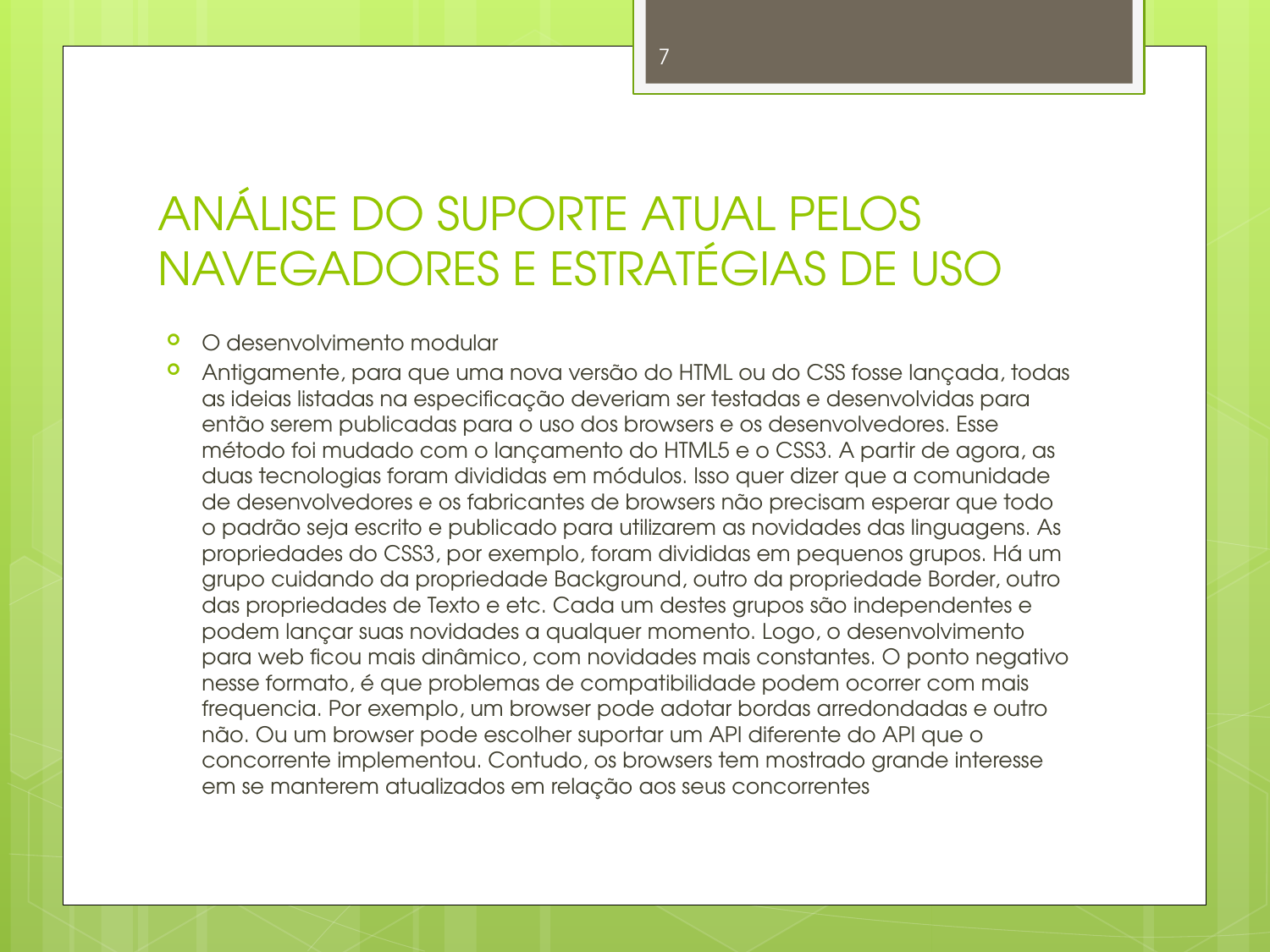

7
# ANÁLISE DO SUPORTE ATUAL PELOS NAVEGADORES E ESTRATÉGIAS DE USO
O desenvolvimento modular
Antigamente, para que uma nova versão do HTML ou do CSS fosse lançada, todas as ideias listadas na especificação deveriam ser testadas e desenvolvidas para então serem publicadas para o uso dos browsers e os desenvolvedores. Esse método foi mudado com o lançamento do HTML5 e o CSS3. A partir de agora, as duas tecnologias foram divididas em módulos. Isso quer dizer que a comunidade de desenvolvedores e os fabricantes de browsers não precisam esperar que todo o padrão seja escrito e publicado para utilizarem as novidades das linguagens. As propriedades do CSS3, por exemplo, foram divididas em pequenos grupos. Há um grupo cuidando da propriedade Background, outro da propriedade Border, outro das propriedades de Texto e etc. Cada um destes grupos são independentes e podem lançar suas novidades a qualquer momento. Logo, o desenvolvimento para web ficou mais dinâmico, com novidades mais constantes. O ponto negativo nesse formato, é que problemas de compatibilidade podem ocorrer com mais frequencia. Por exemplo, um browser pode adotar bordas arredondadas e outro não. Ou um browser pode escolher suportar um API diferente do API que o concorrente implementou. Contudo, os browsers tem mostrado grande interesse em se manterem atualizados em relação aos seus concorrentes